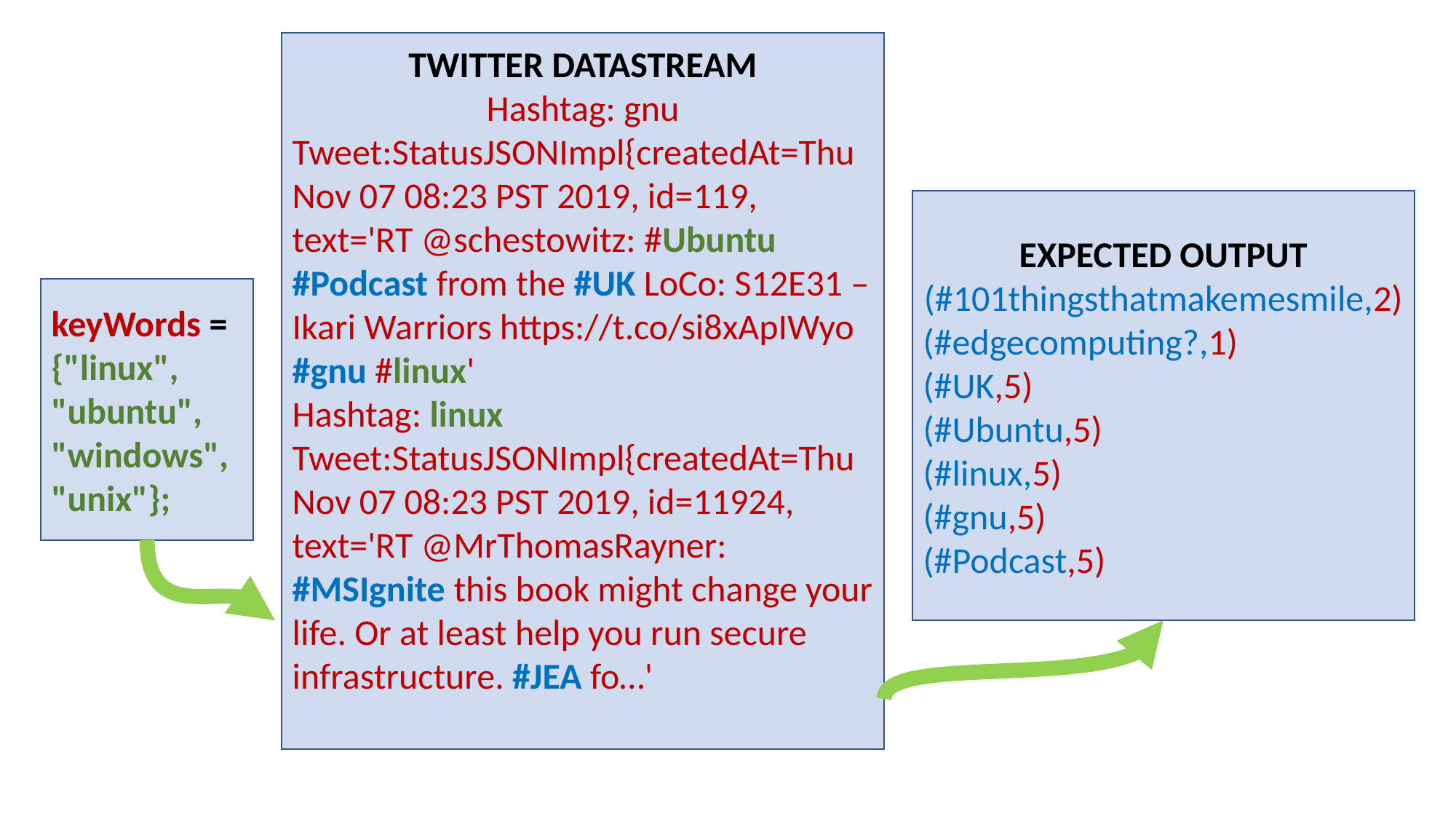

TWITTER DATASTREAM
Hashtag: gnu
Tweet:StatusJSONImpl{createdAt=Thu Nov 07 08:23 PST 2019, id=119, text='RT @schestowitz: #Ubuntu #Podcast from the #UK LoCo: S12E31 – Ikari Warriors https://t.co/si8xApIWyo #gnu #linux'
Hashtag: linux
Tweet:StatusJSONImpl{createdAt=Thu Nov 07 08:23 PST 2019, id=11924, text='RT @MrThomasRayner: #MSIgnite this book might change your life. Or at least help you run secure infrastructure. #JEA fo…'

EXPECTED OUTPUT
(#101thingsthatmakemesmile,2)
(#edgecomputing?,1)
(#UK,5)
(#Ubuntu,5)
(#linux,5)
(#gnu,5)
(#Podcast,5)
keyWords = {"linux", "ubuntu", "windows", "unix"};